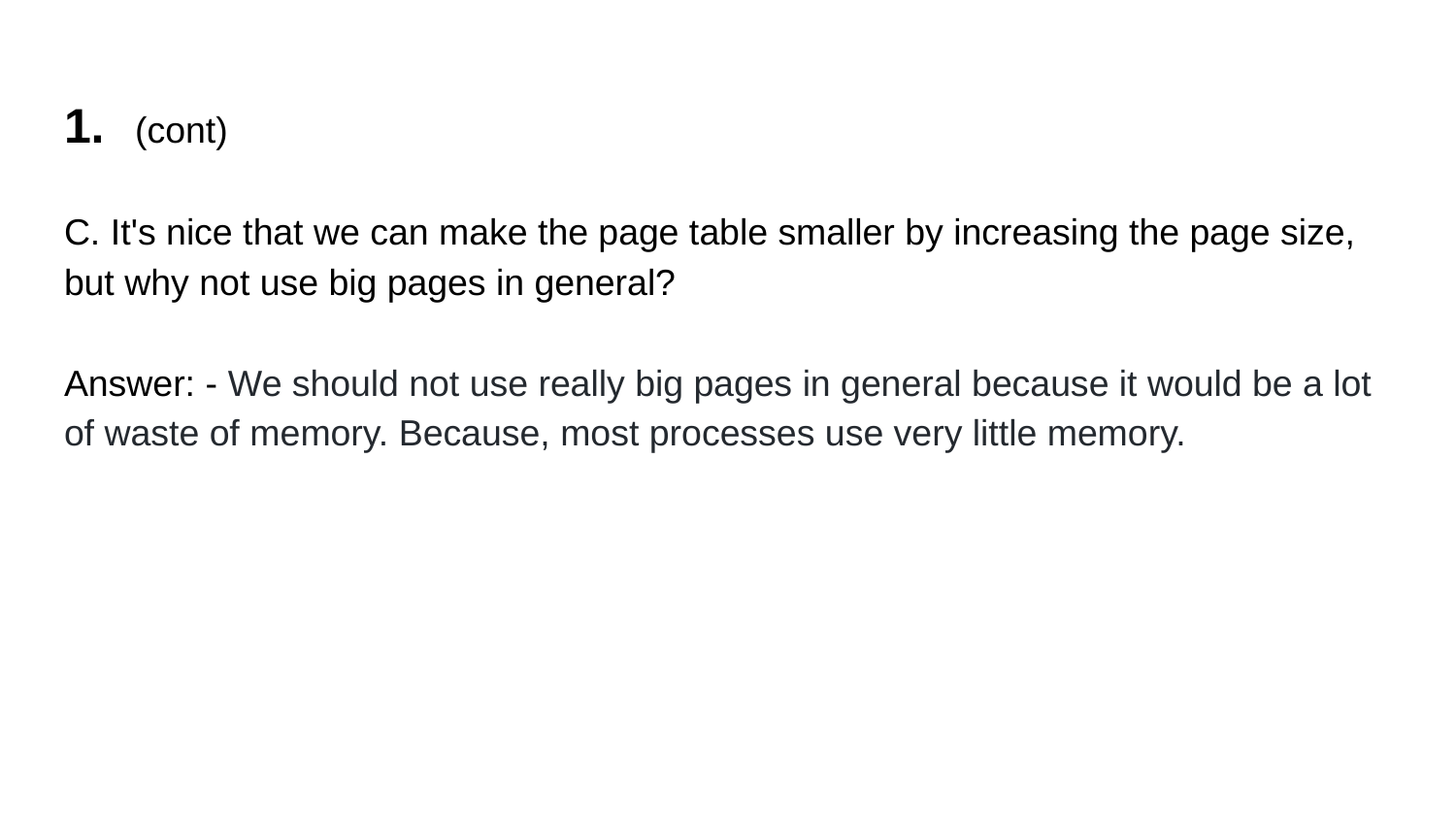

# 1.   (cont)

C. It's nice that we can make the page table smaller by increasing the page size, but why not use big pages in general?

Answer: - We should not use really big pages in general because it would be a lot of waste of memory. Because, most processes use very little memory.